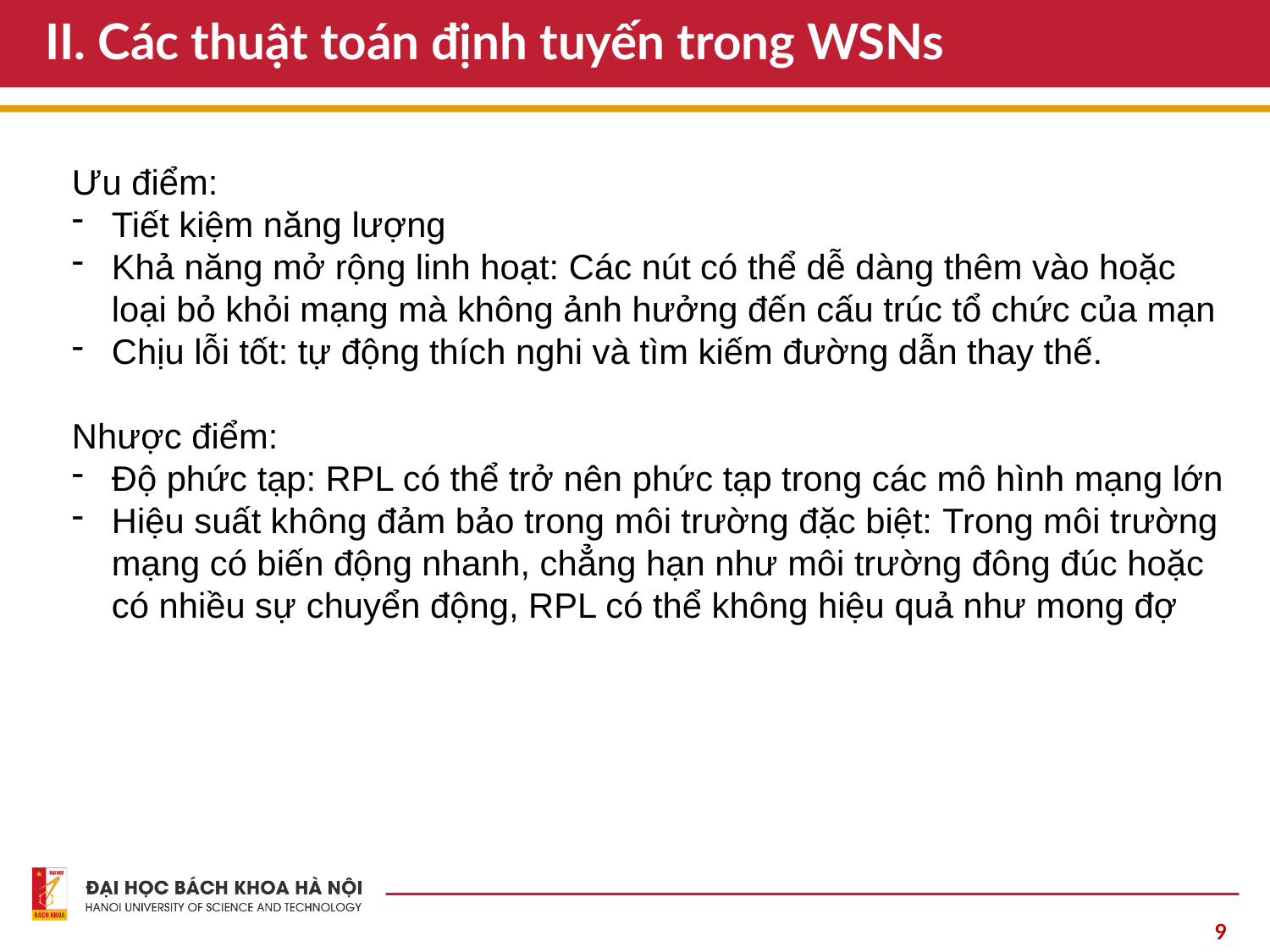

# II. Các thuật toán định tuyến trong WSNs
Ưu điểm:
Tiết kiệm năng lượng
Khả năng mở rộng linh hoạt: Các nút có thể dễ dàng thêm vào hoặc loại bỏ khỏi mạng mà không ảnh hưởng đến cấu trúc tổ chức của mạn
Chịu lỗi tốt: tự động thích nghi và tìm kiếm đường dẫn thay thế.

Nhược điểm:
Độ phức tạp: RPL có thể trở nên phức tạp trong các mô hình mạng lớn
Hiệu suất không đảm bảo trong môi trường đặc biệt: Trong môi trường mạng có biến động nhanh, chẳng hạn như môi trường đông đúc hoặc có nhiều sự chuyển động, RPL có thể không hiệu quả như mong đợ
9